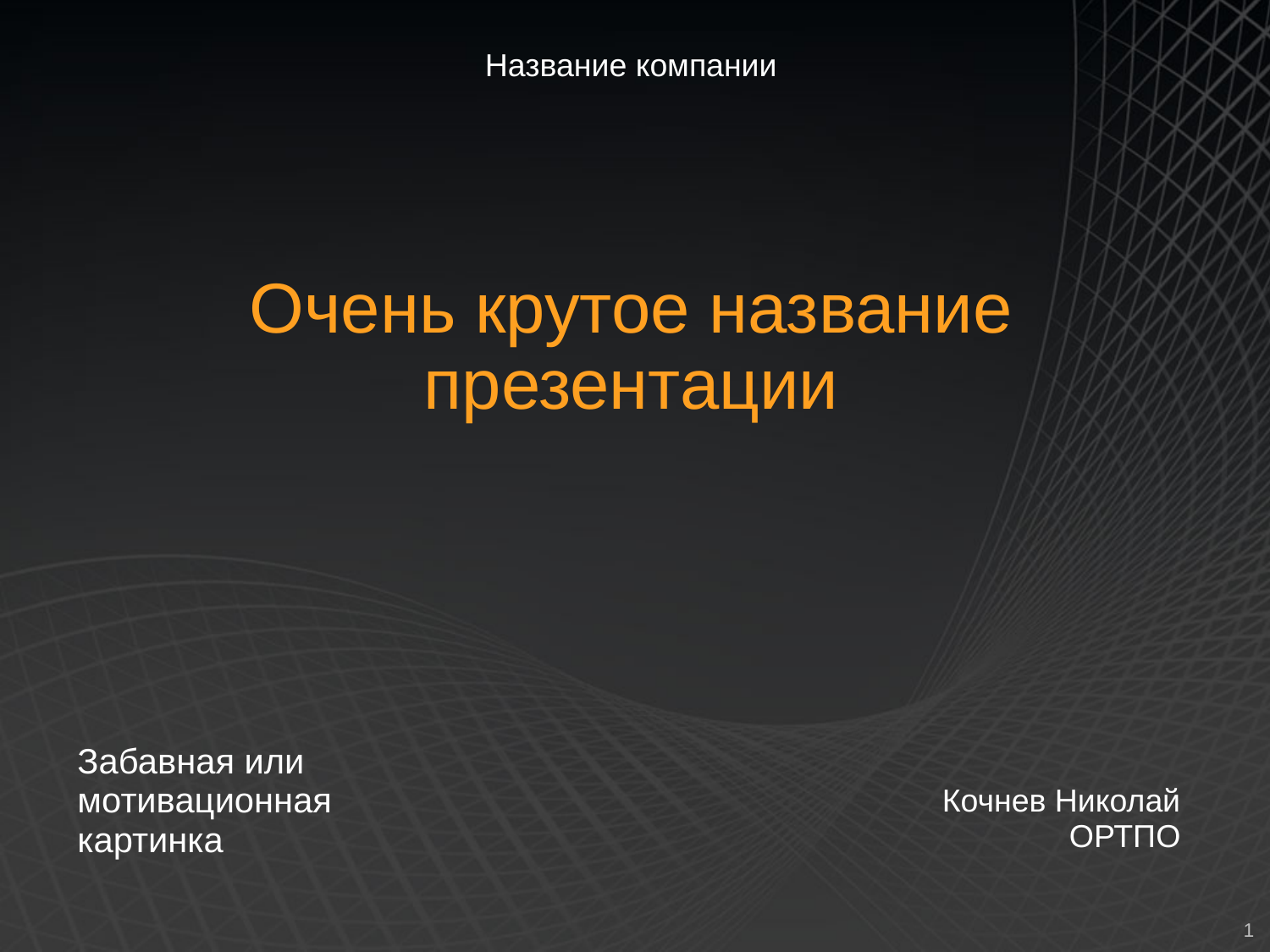

Название компании
Очень крутое название презентации
Забавная или мотивационная картинка
Кочнев Николай
ОРТПО